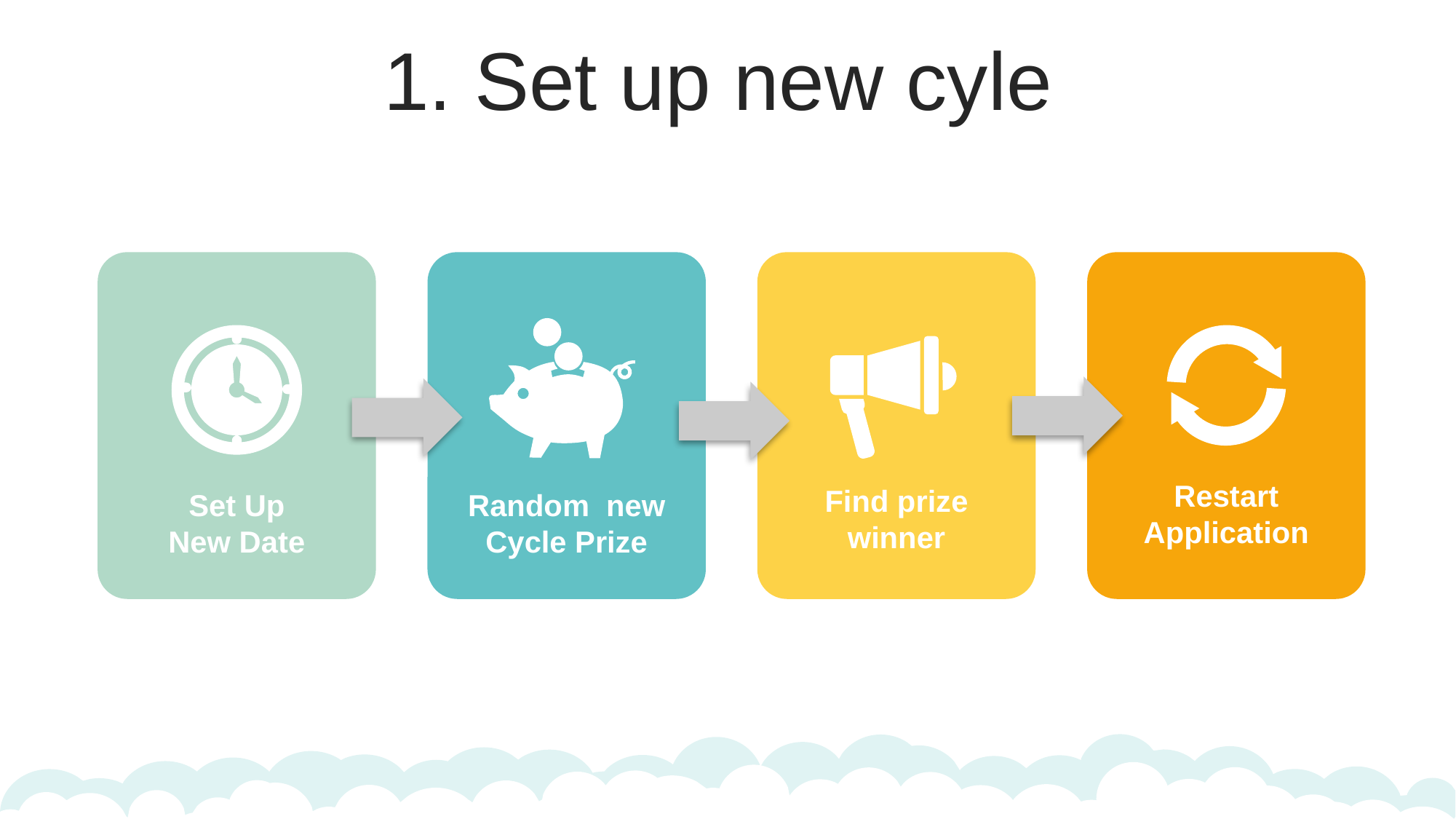

1. Set up new cyle

Restart Application
Find prize winner
Set Up New Date
Random  new Cycle Prize